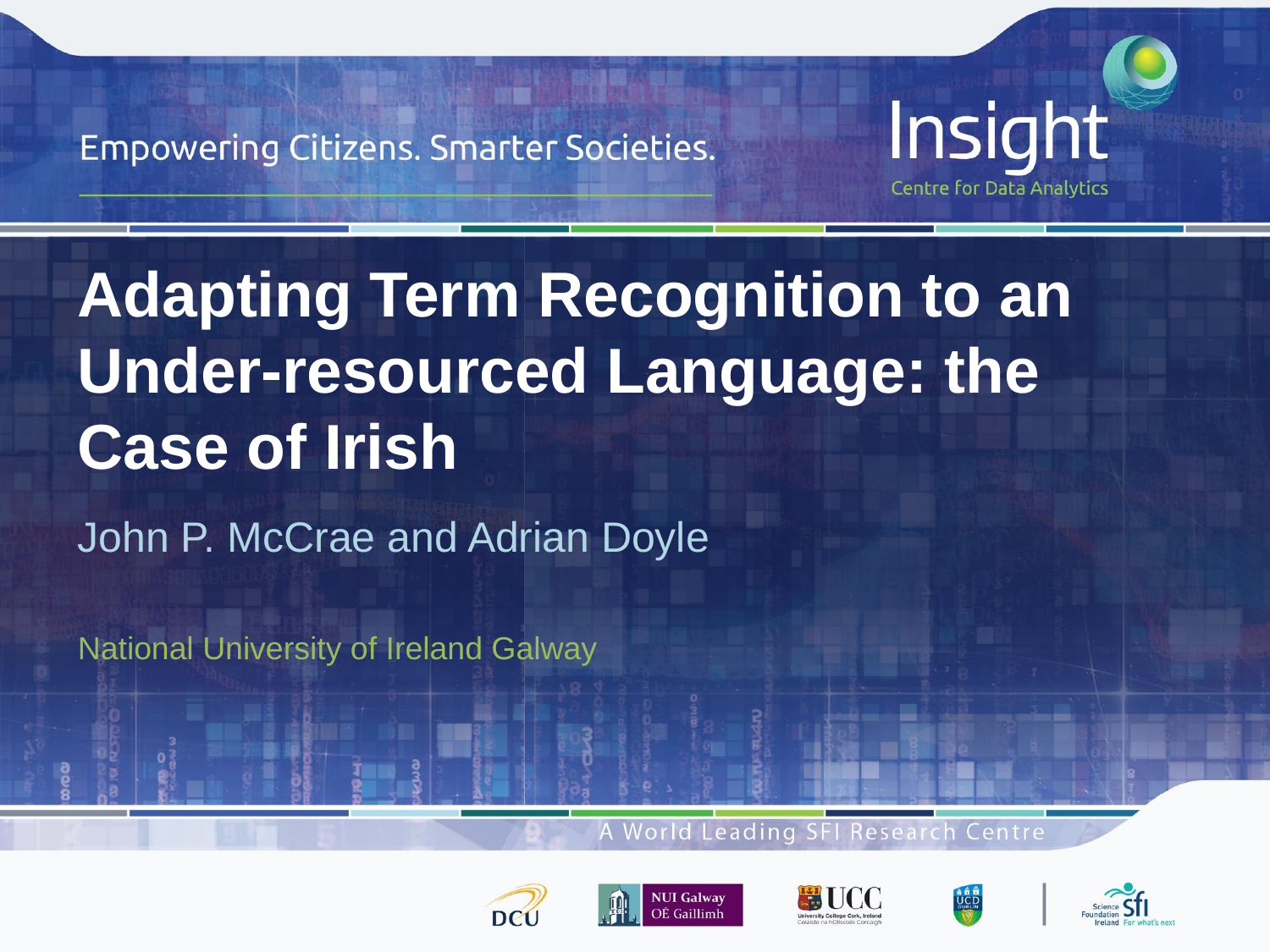

# Adapting Term Recognition to an Under-resourced Language: the Case of Irish
John P. McCrae and Adrian Doyle
National University of Ireland Galway